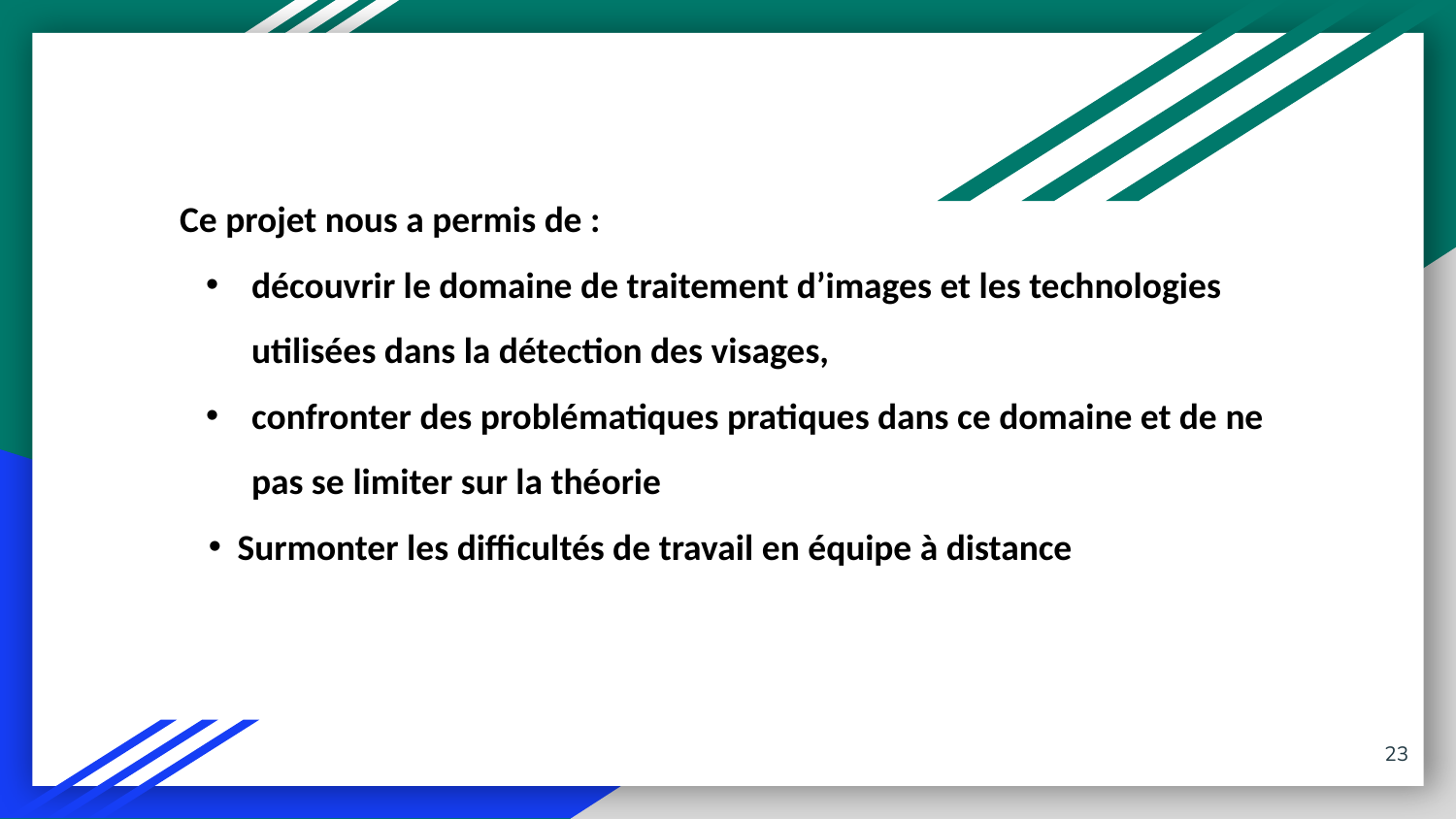

Ce projet nous a permis de :
découvrir le domaine de traitement d’images et les technologies utilisées dans la détection des visages,
confronter des problématiques pratiques dans ce domaine et de ne pas se limiter sur la théorie
Surmonter les difficultés de travail en équipe à distance

23